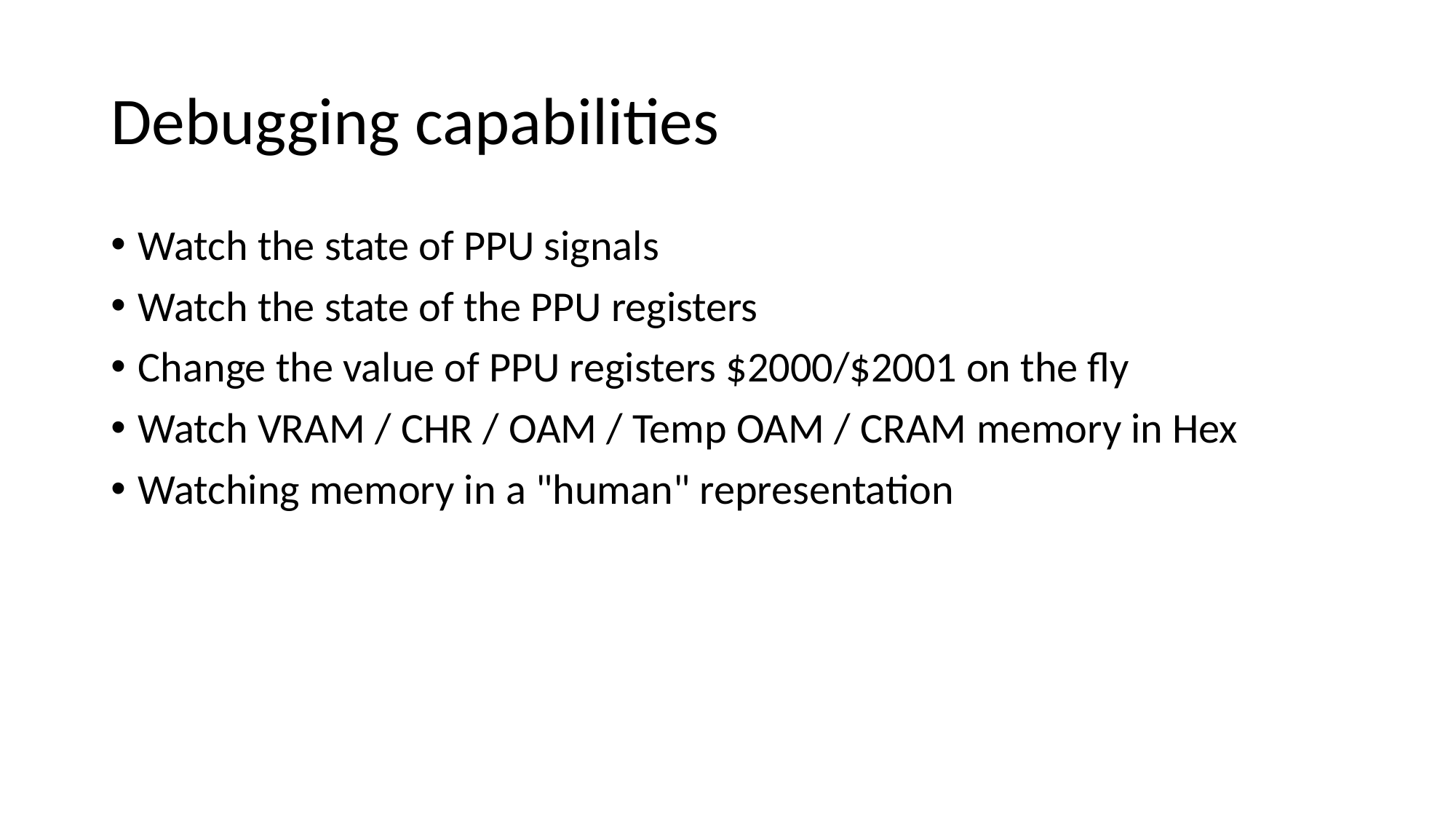

# Debugging capabilities
Watch the state of PPU signals
Watch the state of the PPU registers
Change the value of PPU registers $2000/$2001 on the fly
Watch VRAM / CHR / OAM / Temp OAM / CRAM memory in Hex
Watching memory in a "human" representation